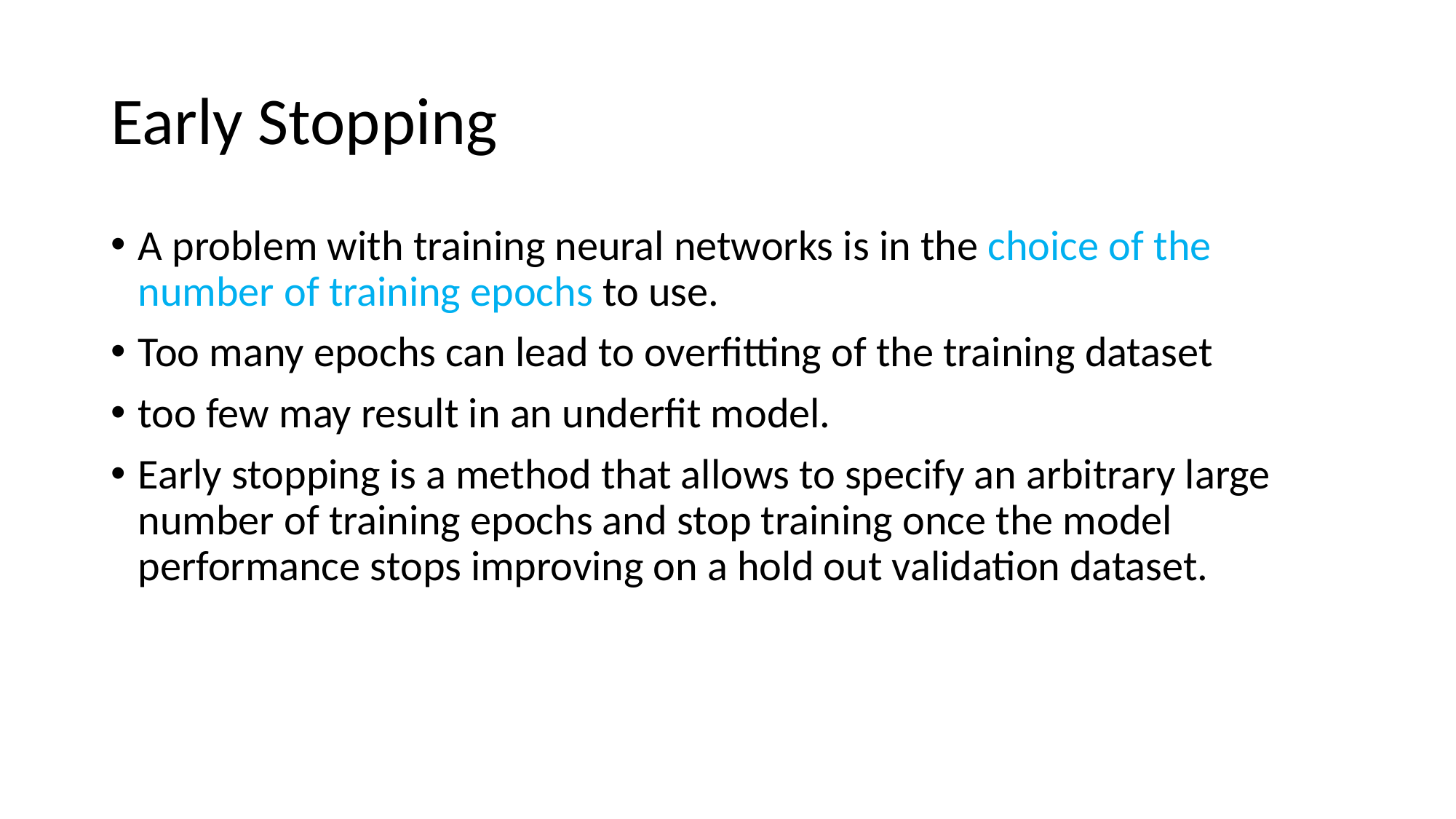

# Early Stopping
A problem with training neural networks is in the choice of the number of training epochs to use.
Too many epochs can lead to overfitting of the training dataset
too few may result in an underfit model.
Early stopping is a method that allows to specify an arbitrary large number of training epochs and stop training once the model performance stops improving on a hold out validation dataset.